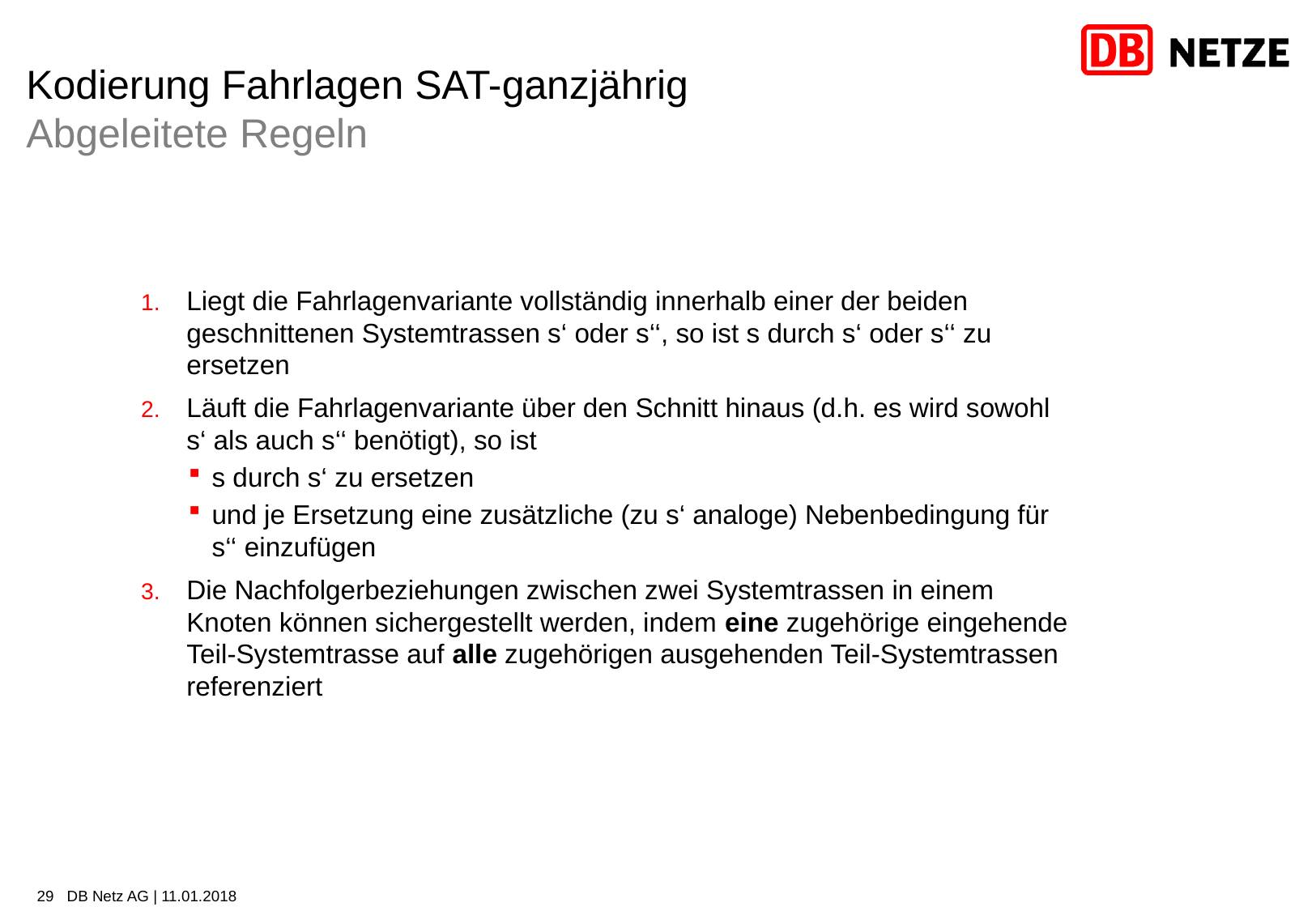

# Kodierung Fahrlagen SAT-ganzjährig Abgeleitete Regeln
Liegt die Fahrlagenvariante vollständig innerhalb einer der beiden geschnittenen Systemtrassen s‘ oder s‘‘, so ist s durch s‘ oder s‘‘ zu ersetzen
Läuft die Fahrlagenvariante über den Schnitt hinaus (d.h. es wird sowohl s‘ als auch s‘‘ benötigt), so ist
s durch s‘ zu ersetzen
und je Ersetzung eine zusätzliche (zu s‘ analoge) Nebenbedingung für s‘‘ einzufügen
Die Nachfolgerbeziehungen zwischen zwei Systemtrassen in einem Knoten können sichergestellt werden, indem eine zugehörige eingehende Teil-Systemtrasse auf alle zugehörigen ausgehenden Teil-Systemtrassen referenziert

29
DB Netz AG | 11.01.2018